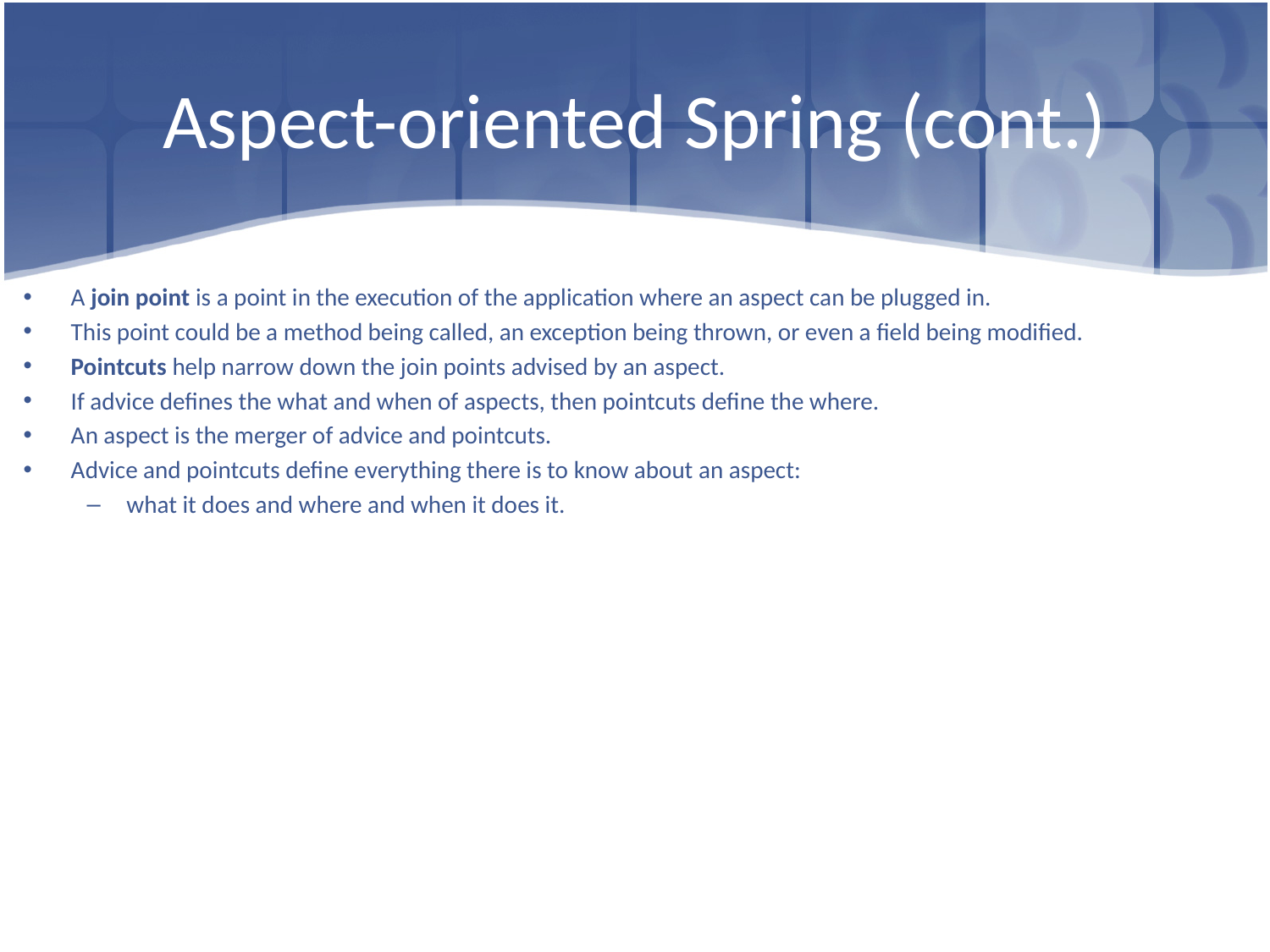

# Aspect-oriented Spring (cont.)
A join point is a point in the execution of the application where an aspect can be plugged in.
This point could be a method being called, an exception being thrown, or even a field being modified.
Pointcuts help narrow down the join points advised by an aspect.
If advice defines the what and when of aspects, then pointcuts define the where.
An aspect is the merger of advice and pointcuts.
Advice and pointcuts define everything there is to know about an aspect:
what it does and where and when it does it.